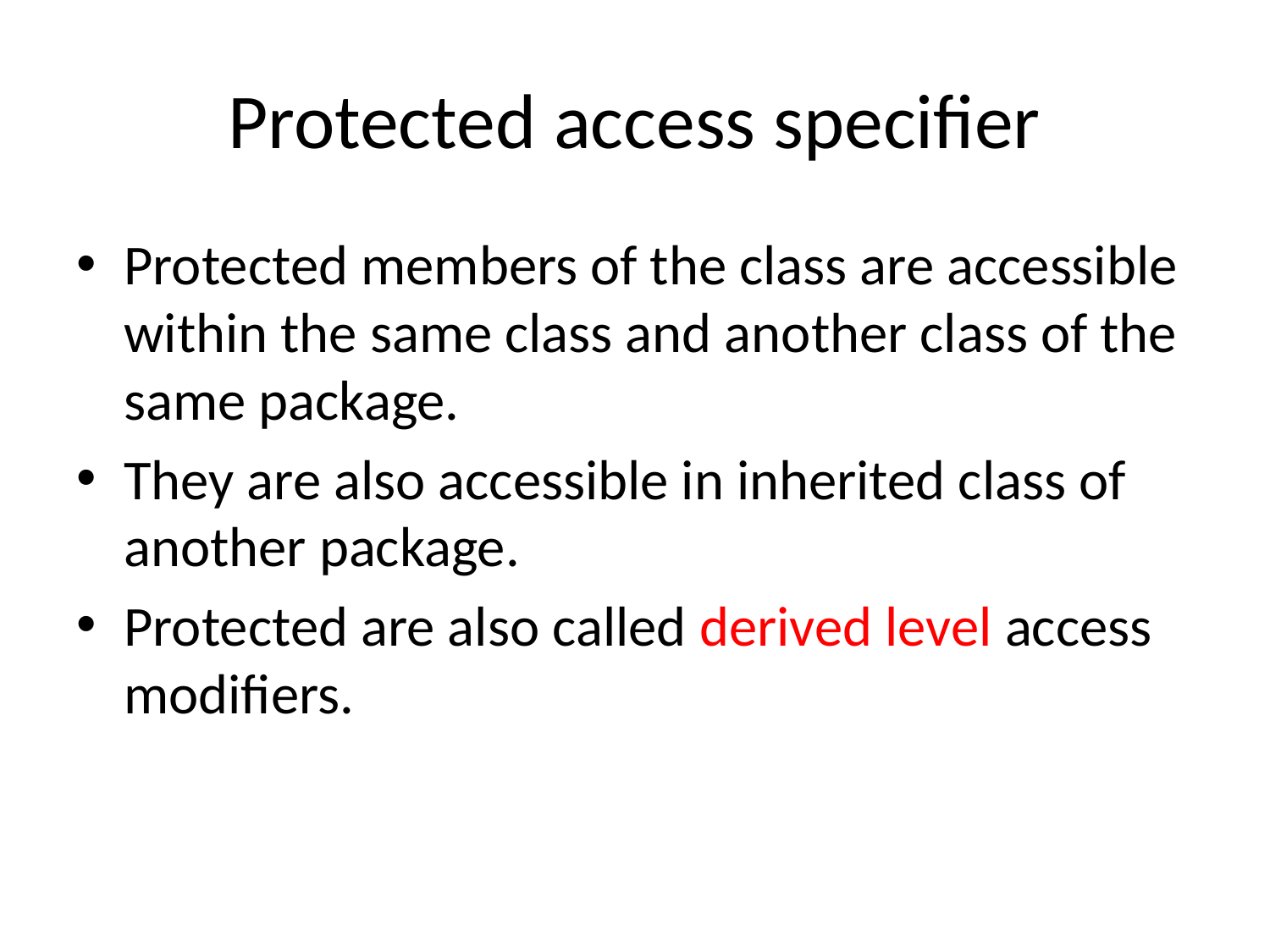

# Protected access specifier
Protected members of the class are accessible within the same class and another class of the same package.
They are also accessible in inherited class of another package.
Protected are also called derived level access modifiers.